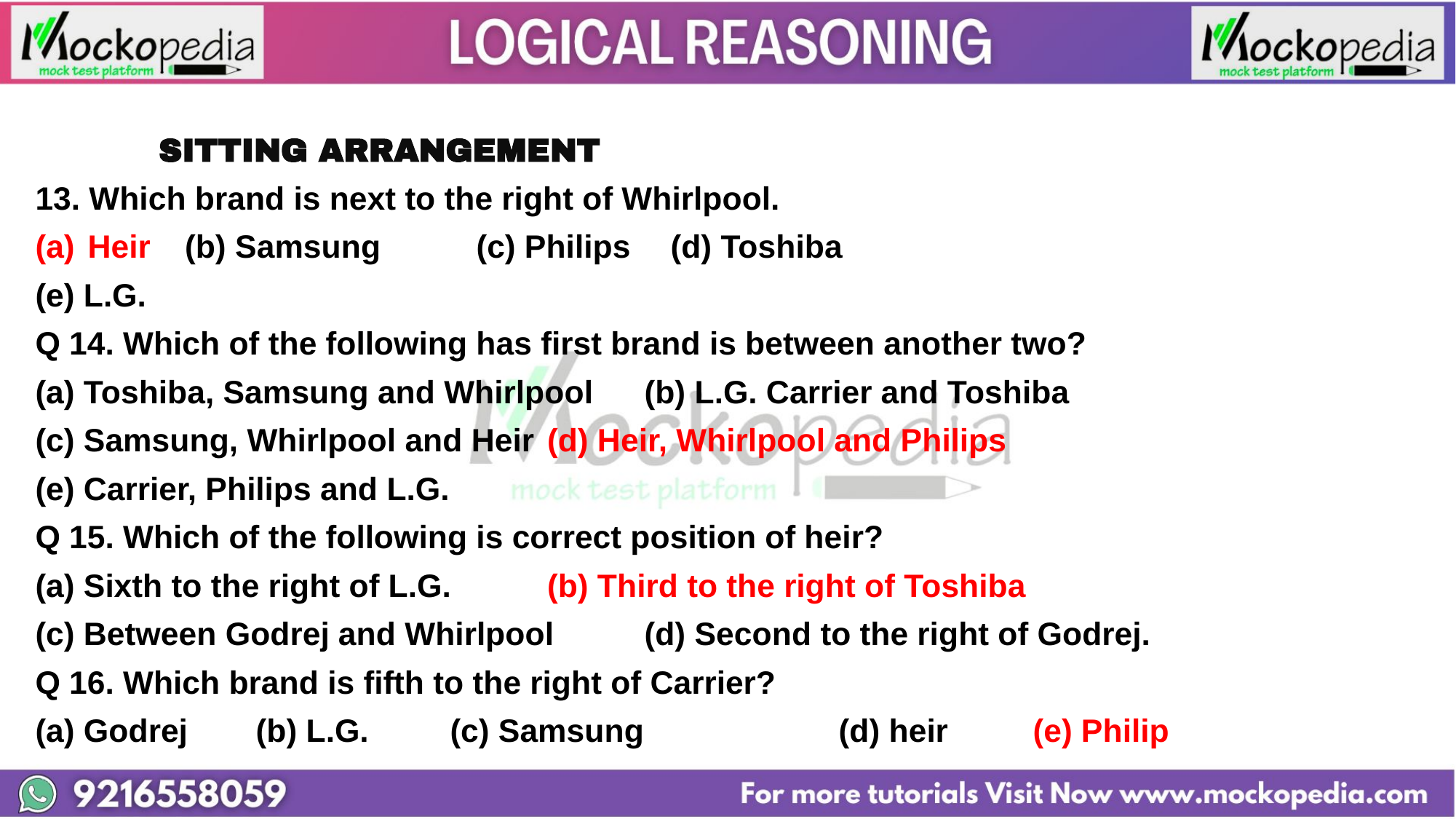

SITTING ARRANGEMENT
13. Which brand is next to the right of Whirlpool.
Heir 		(b) Samsung 			(c) Philips 		(d) Toshiba
(e) L.G.
Q 14. Which of the following has first brand is between another two?
(a) Toshiba, Samsung and Whirlpool		(b) L.G. Carrier and Toshiba
(c) Samsung, Whirlpool and Heir			(d) Heir, Whirlpool and Philips
(e) Carrier, Philips and L.G.
Q 15. Which of the following is correct position of heir?
(a) Sixth to the right of L.G.				(b) Third to the right of Toshiba
(c) Between Godrej and Whirlpool			(d) Second to the right of Godrej.
Q 16. Which brand is fifth to the right of Carrier?
(a) Godrej		(b) L.G.		(c) Samsung 	  	(d) heir	(e) Philip